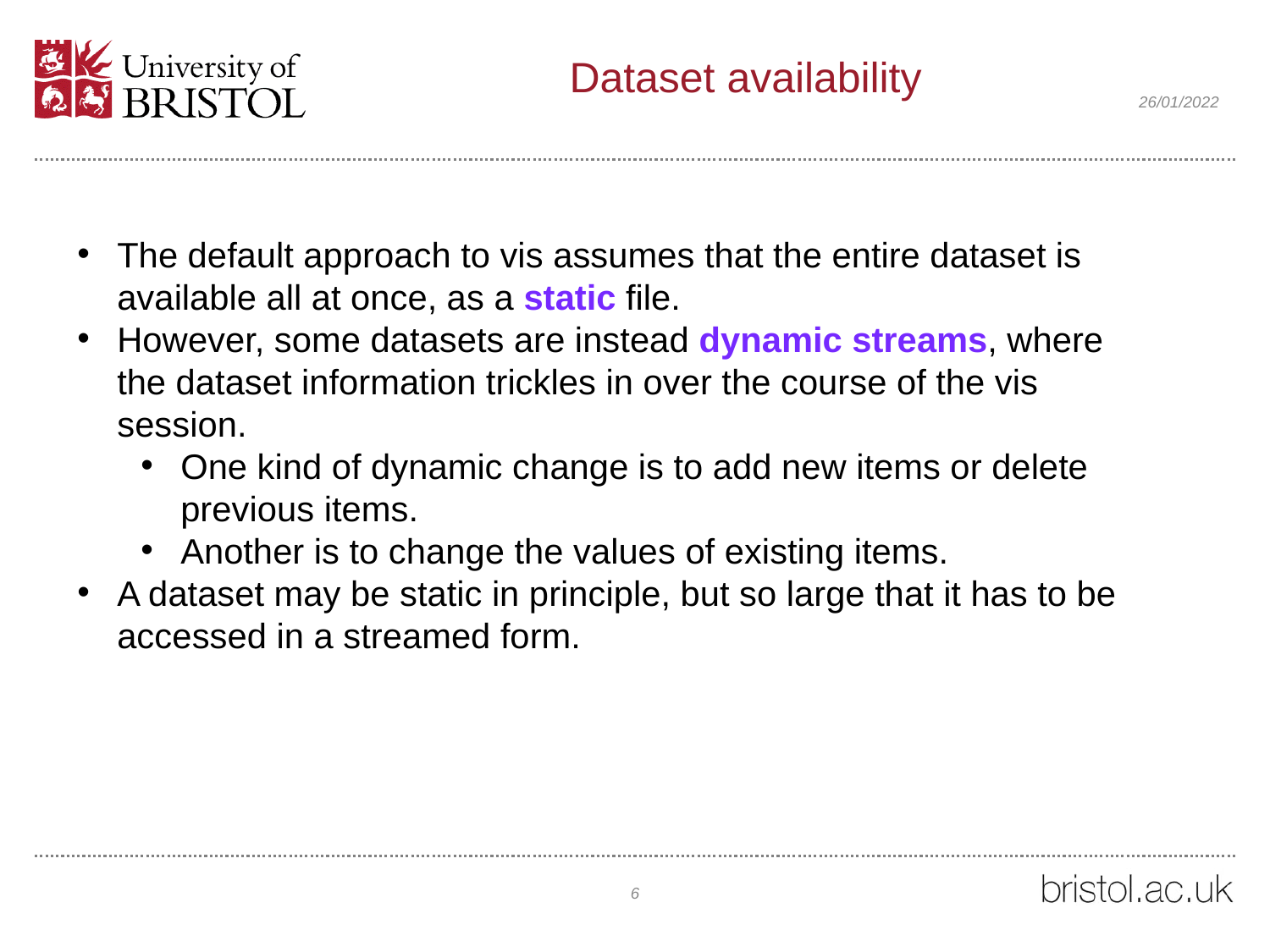

# Dataset availability
26/01/2022
The default approach to vis assumes that the entire dataset is available all at once, as a static file.
However, some datasets are instead dynamic streams, where the dataset information trickles in over the course of the vis session.
One kind of dynamic change is to add new items or delete previous items.
Another is to change the values of existing items.
A dataset may be static in principle, but so large that it has to be accessed in a streamed form.

6